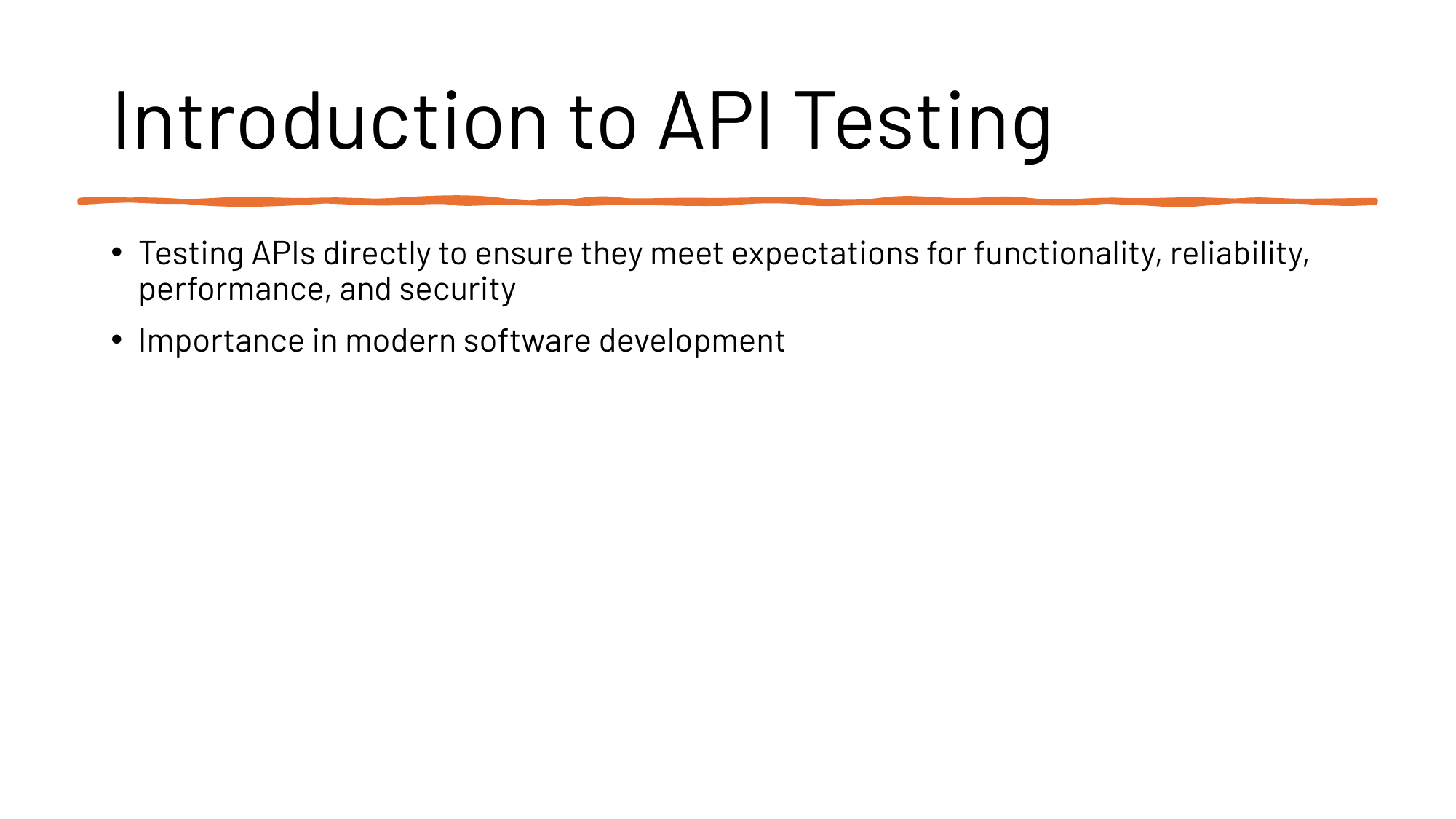

# Introduction to API Testing

Testing APIs directly to ensure they meet expectations for functionality, reliability, performance, and security
Importance in modern software development